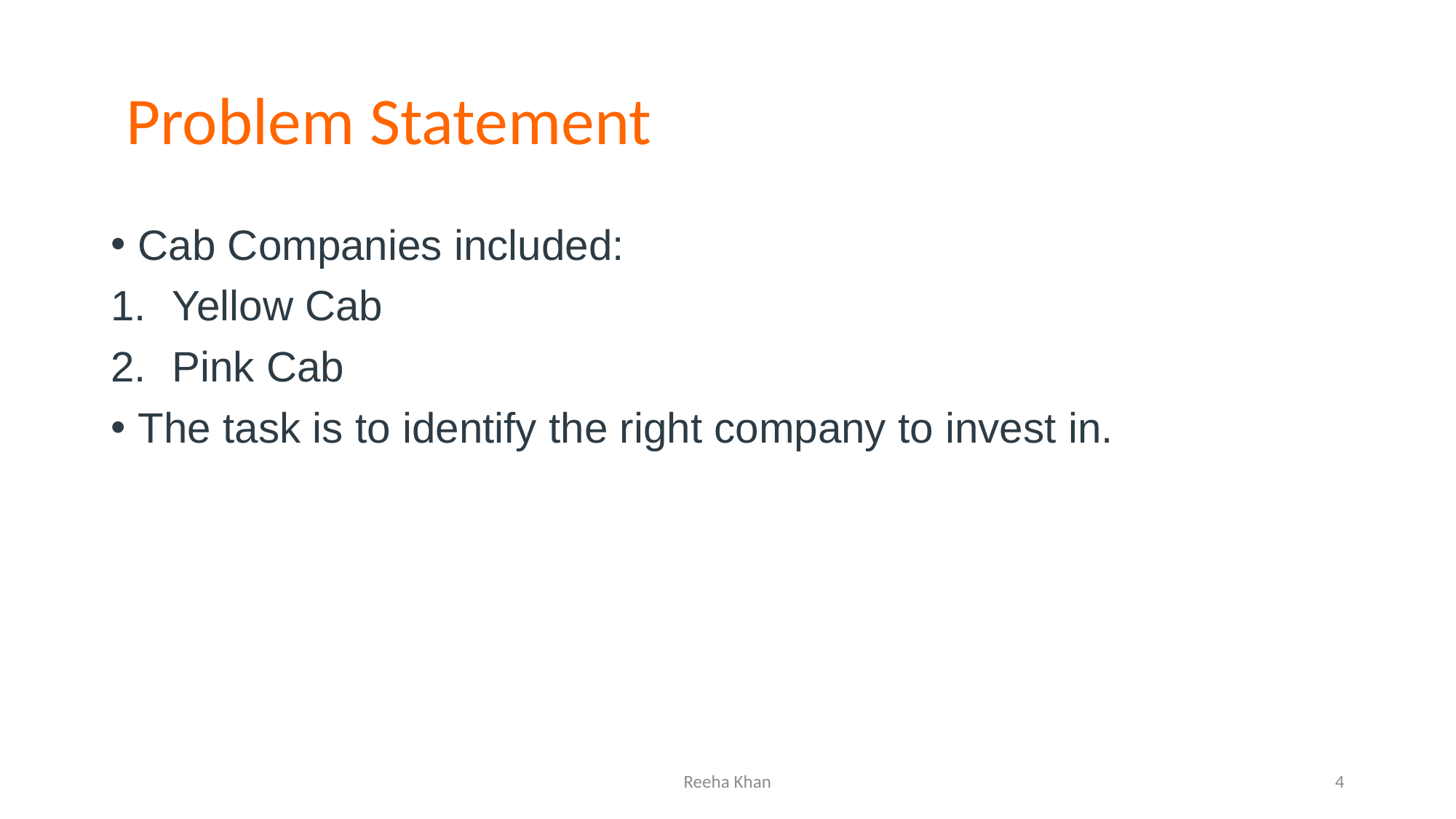

# Problem Statement
Cab Companies included:
Yellow Cab
Pink Cab
The task is to identify the right company to invest in.

Reeha Khan
4